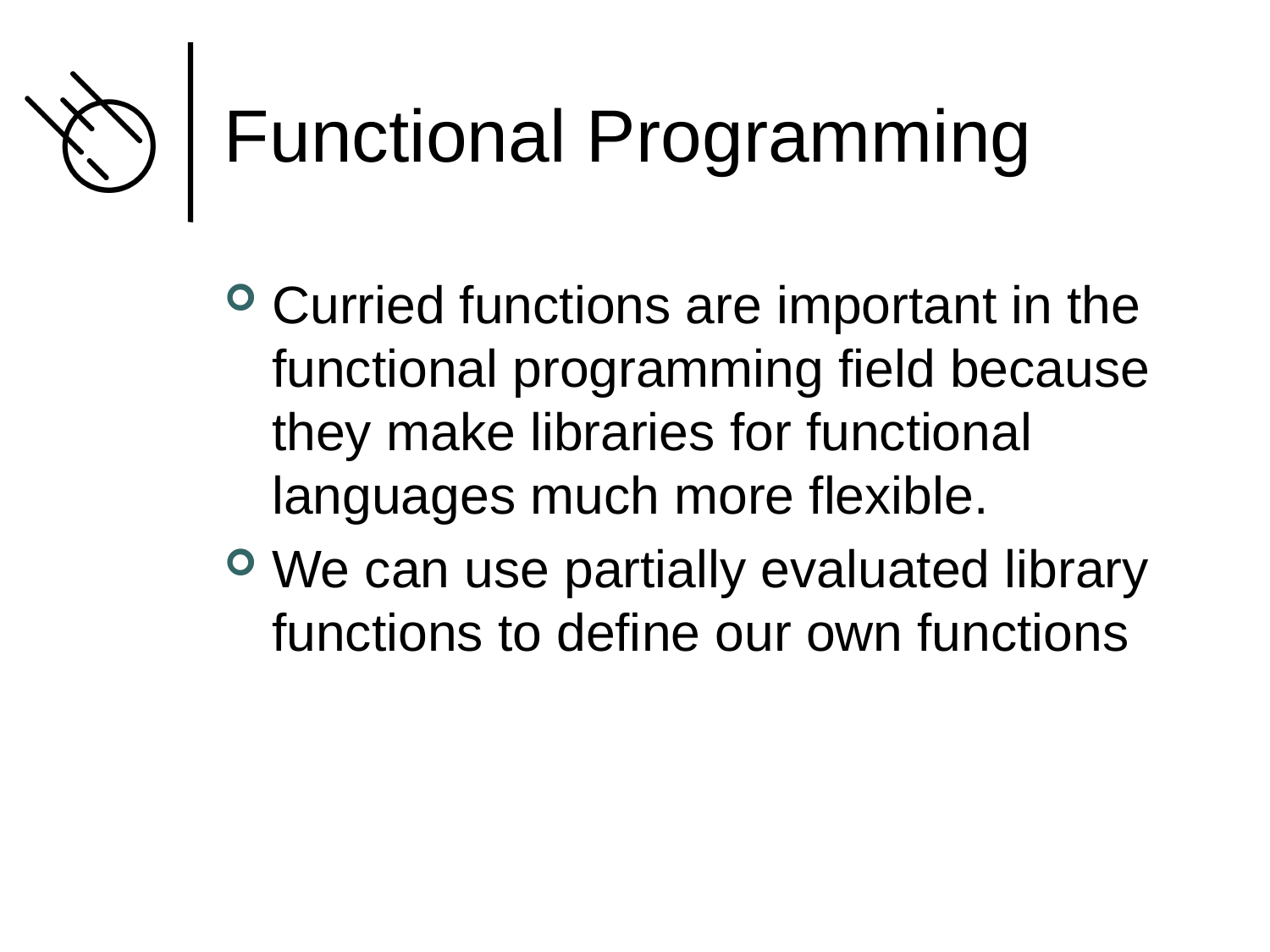

# Functional Programming
Curried functions are important in the functional programming field because they make libraries for functional languages much more flexible.
We can use partially evaluated library functions to define our own functions